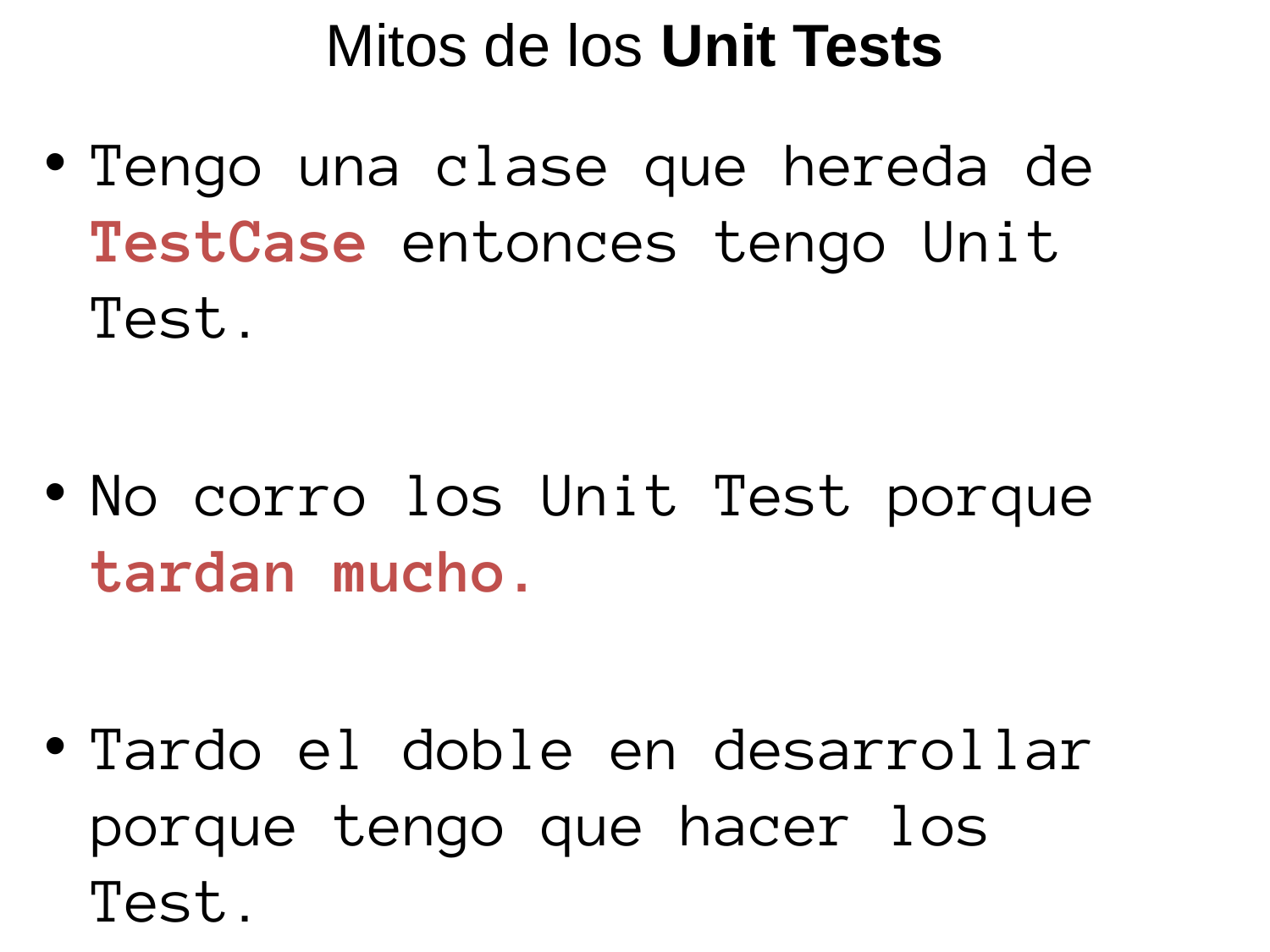

# Mitos de los Unit Tests
Tengo una clase que hereda de TestCase entonces tengo Unit Test.

No corro los Unit Test porque tardan mucho.

Tardo el doble en desarrollar porque tengo que hacer los Test.